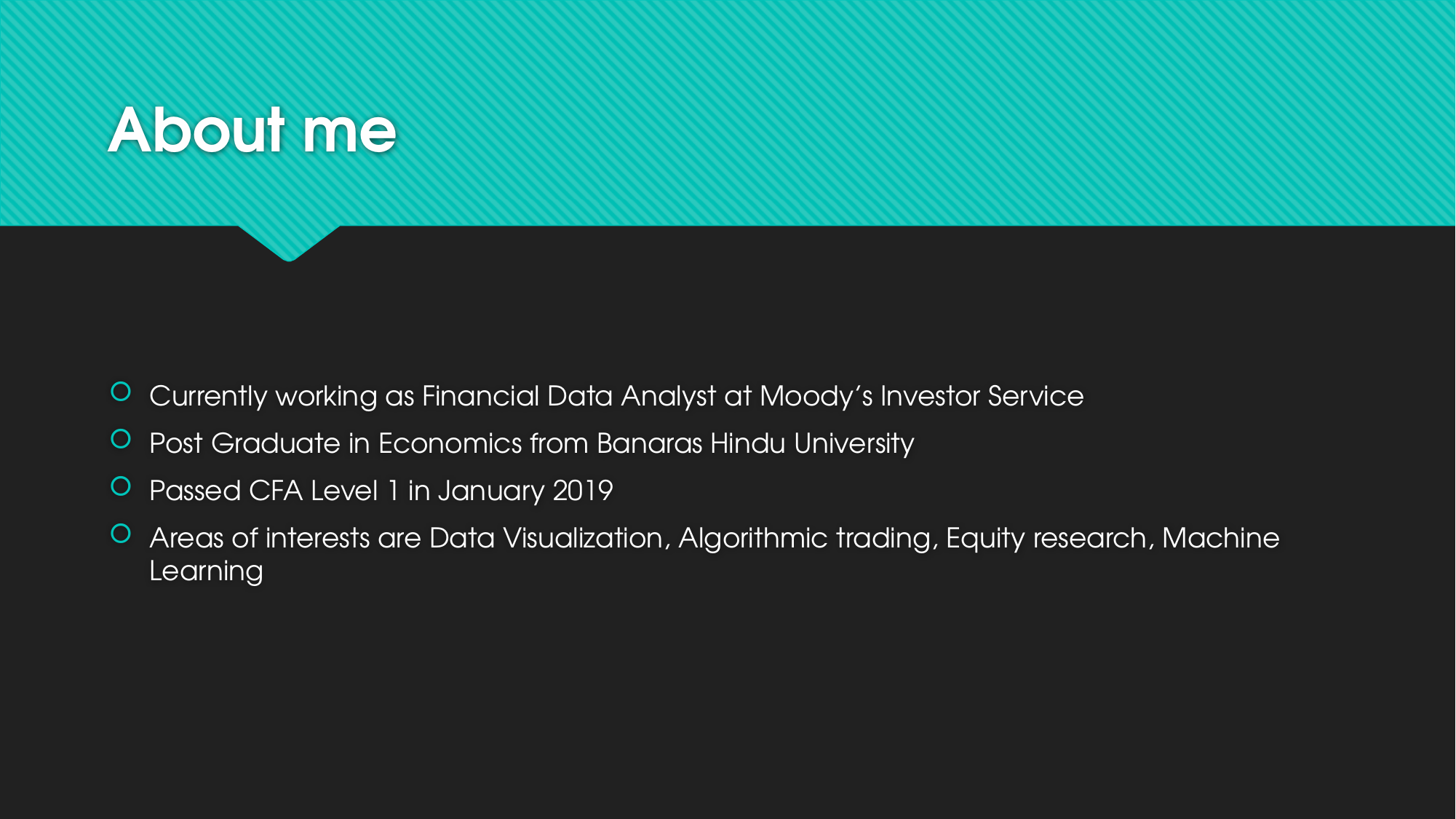

# About me
Currently working as Financial Data Analyst at Moody’s Investor Service
Post Graduate in Economics from Banaras Hindu University
Passed CFA Level 1 in January 2019
Areas of interests are Data Visualization, Algorithmic trading, Equity research, Machine Learning